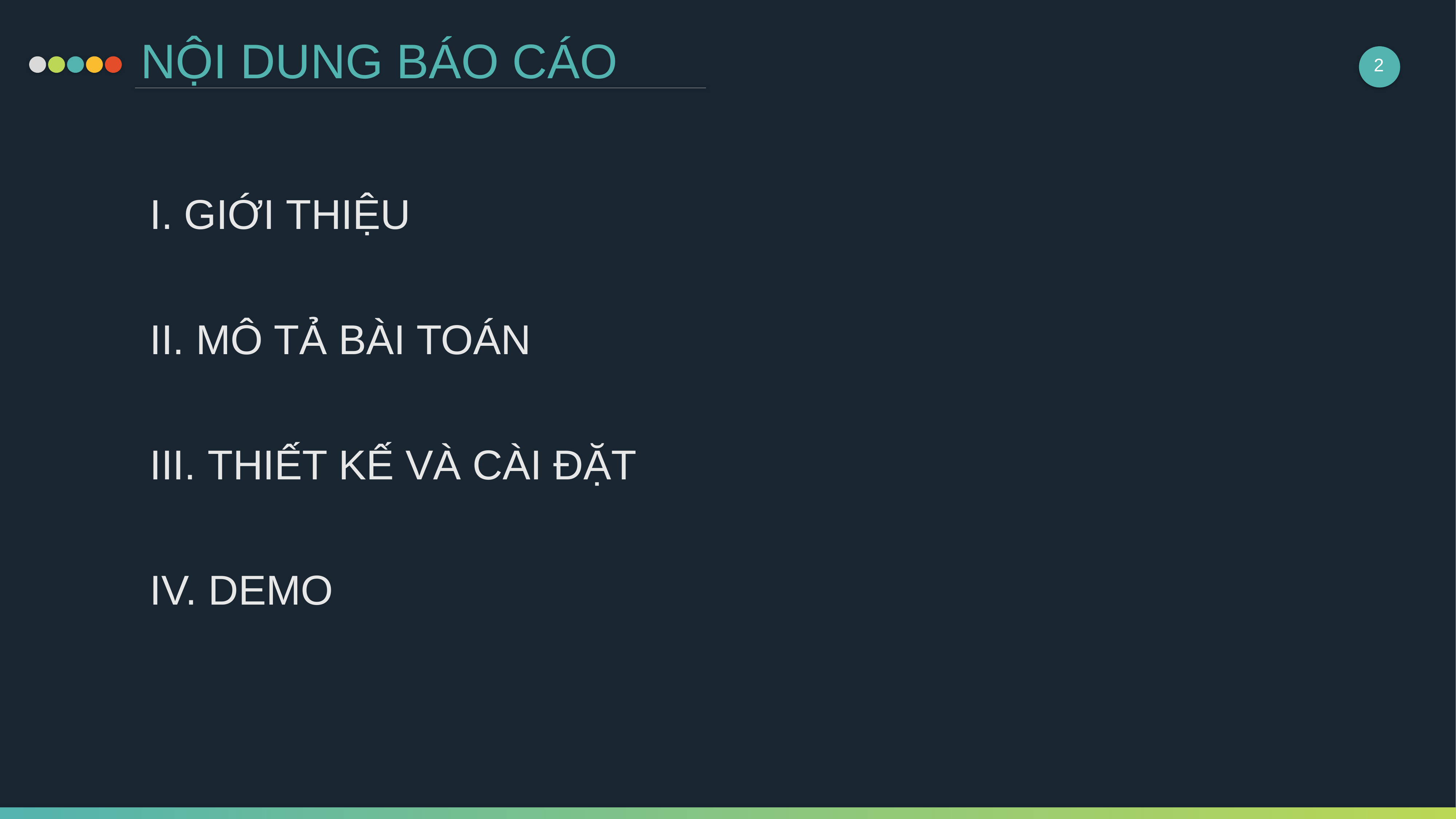

NỘI DUNG BÁO CÁO
2
GIỚI THIỆU
 MÔ TẢ BÀI TOÁN
 THIẾT KẾ VÀ CÀI ĐẶT
 DEMO